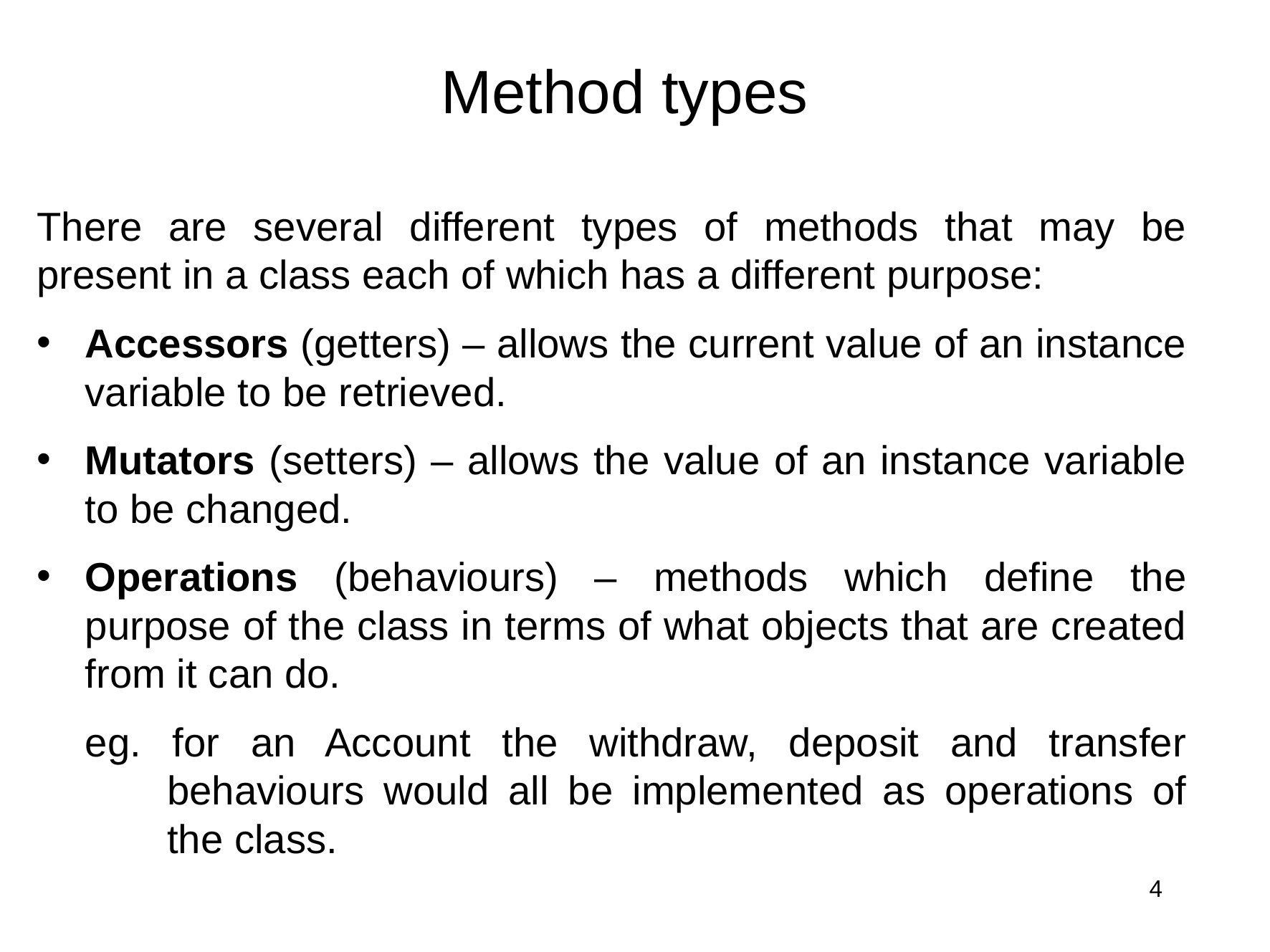

# Method types

There are several different types of methods that may be present in a class each of which has a different purpose:
Accessors (getters) – allows the current value of an instance variable to be retrieved.
Mutators (setters) – allows the value of an instance variable to be changed.
Operations (behaviours) – methods which define the purpose of the class in terms of what objects that are created from it can do.
eg. for an Account the withdraw, deposit and transfer behaviours would all be implemented as operations of the class.
4